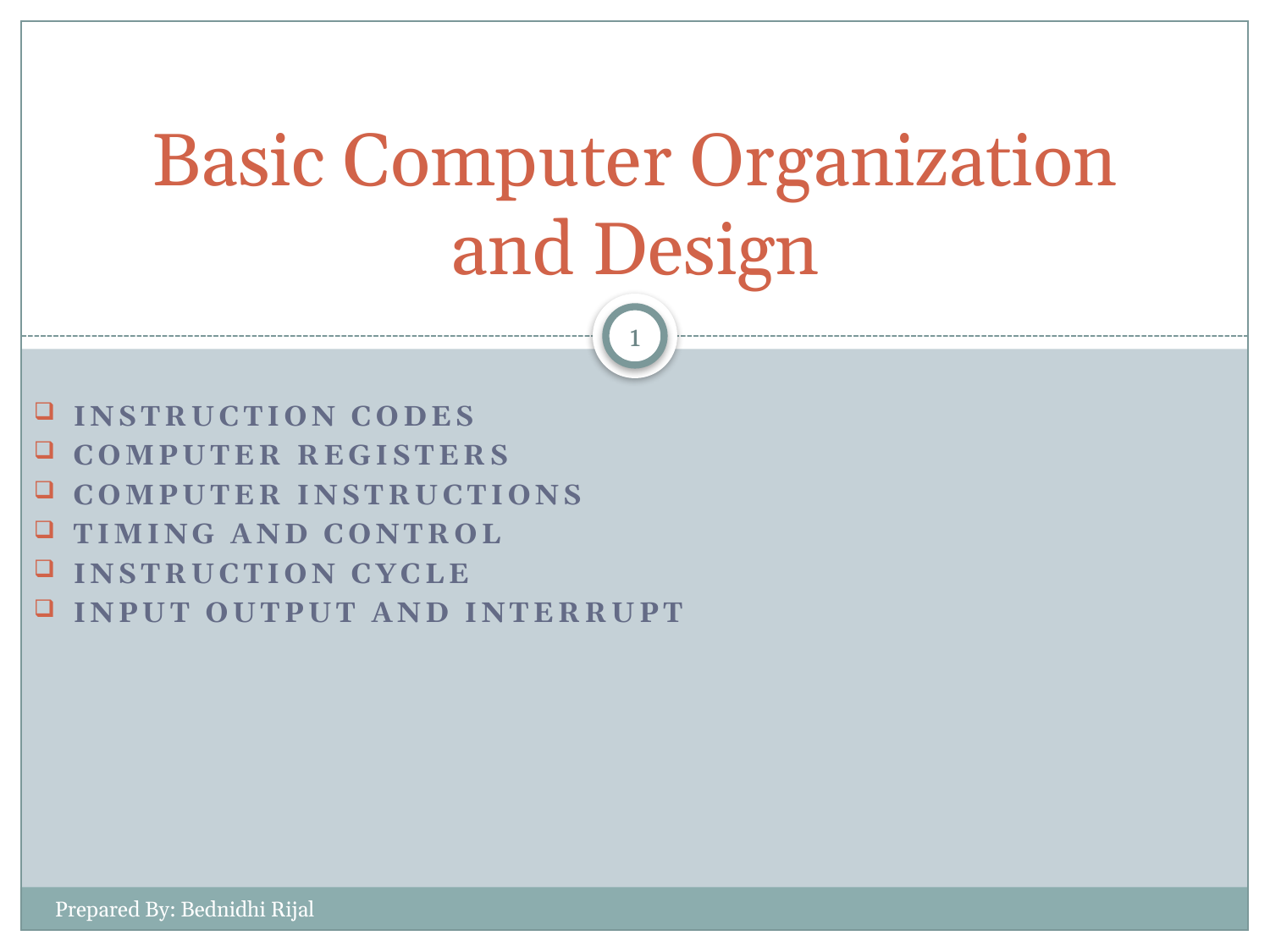

# Basic Computer Organization and Design
1
Instruction Codes
Computer Registers
Computer Instructions
Timing and Control
Instruction Cycle
Input Output and Interrupt
Prepared By: Bednidhi Rijal